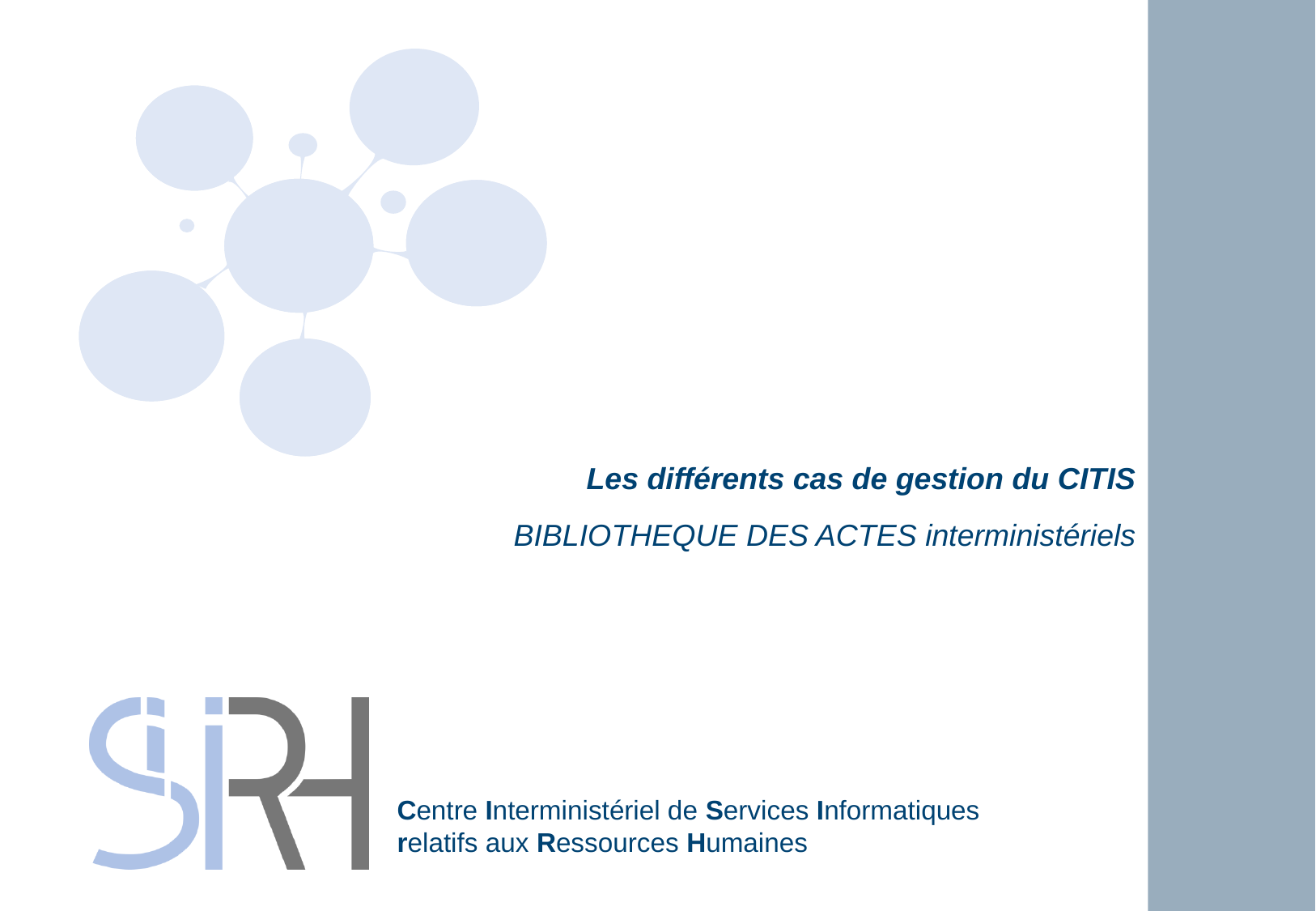

Les différents cas de gestion du CITIS
BIBLIOTHEQUE DES ACTES interministériels